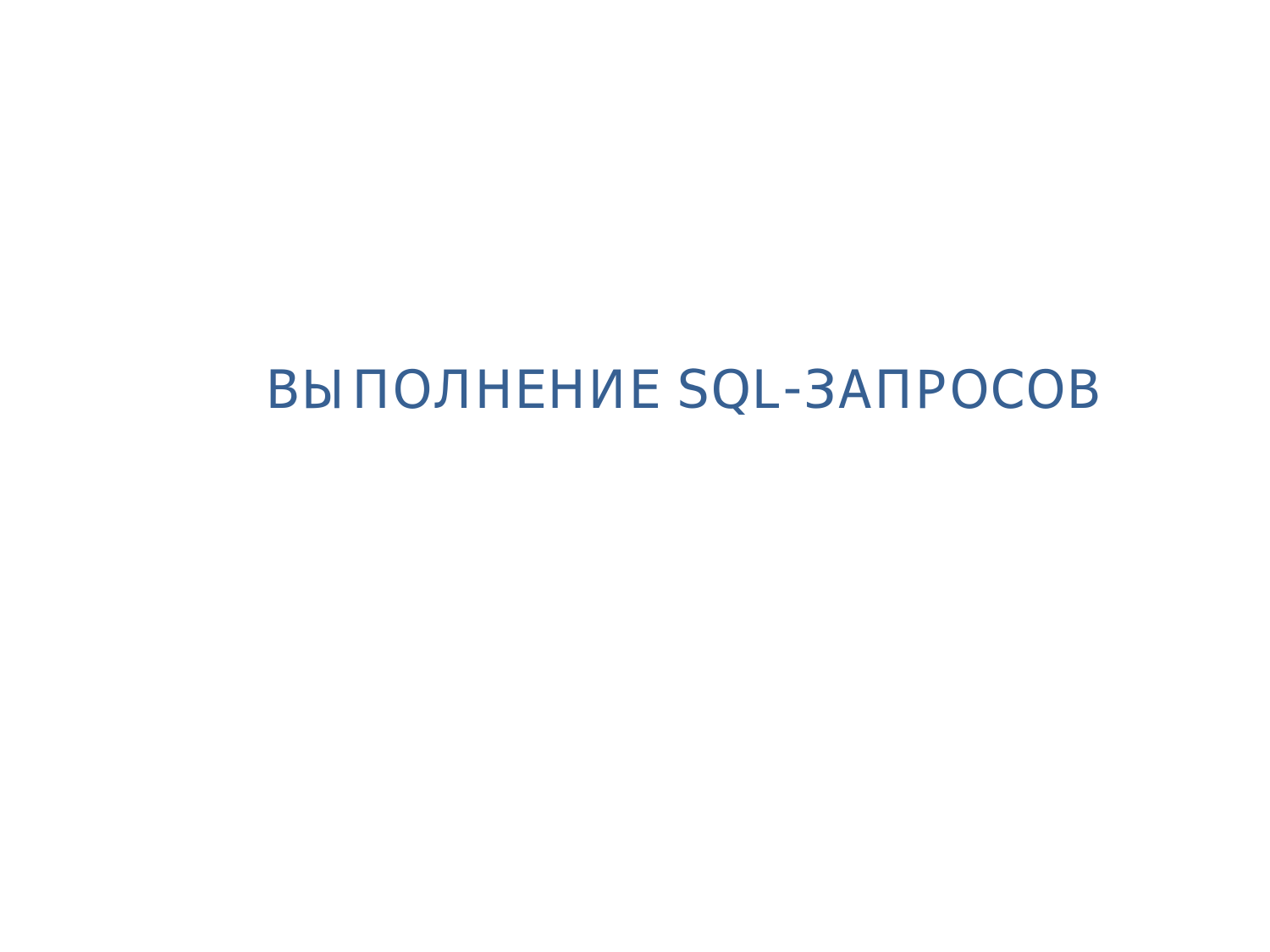

# Выполнение sql-запросов
24
2014 © EPAM Systems, RD Dep.